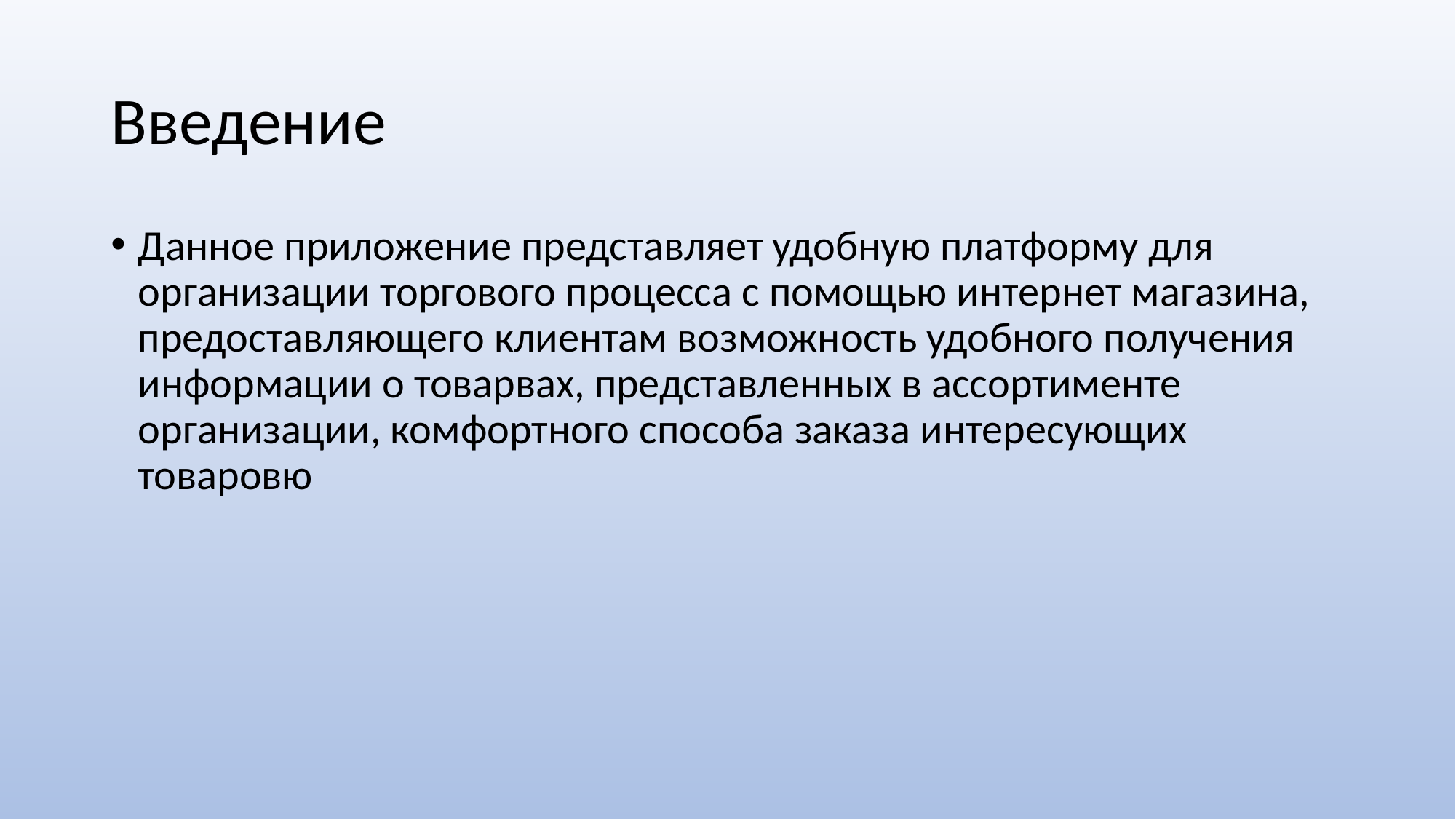

# Введение
Данное приложение представляет удобную платформу для организации торгового процесса с помощью интернет магазина, предоставляющего клиентам возможность удобного получения информации о товарвах, представленных в ассортименте организации, комфортного способа заказа интересующих товаровю